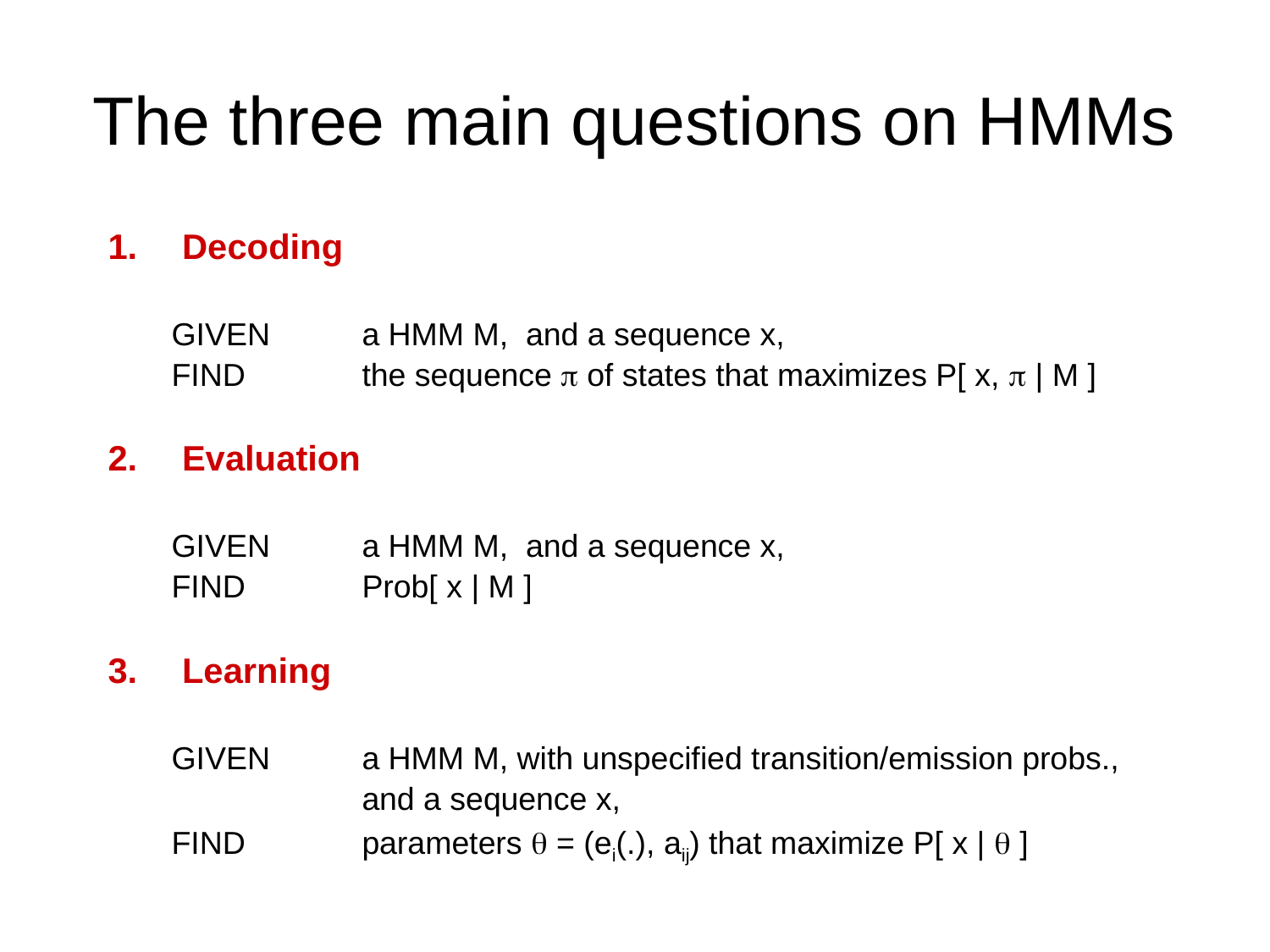

# The three main questions on HMMs
Decoding

GIVEN	a HMM M,  and a sequence x,
FIND	the sequence π of states that maximizes P[ x, π | M ]

Evaluation

GIVEN 	a HMM M,  and a sequence x,
FIND 	Prob[ x | M ]

Learning

GIVEN	a HMM M, with unspecified transition/emission probs.,
		and a sequence x,
FIND	parameters θ = (ei(.), aij) that maximize P[ x | θ ]